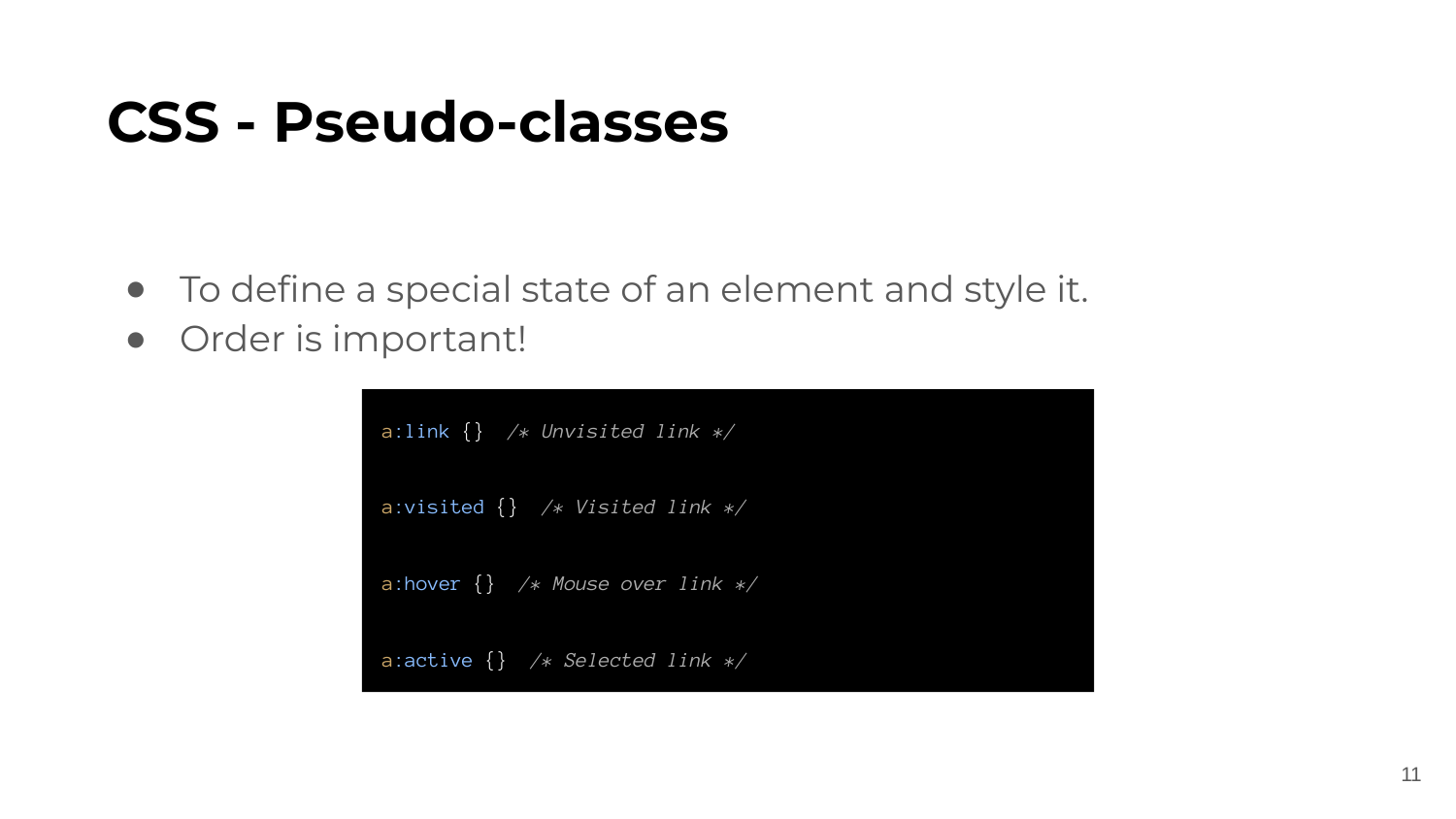

# CSS - Pseudo-classes
To define a special state of an element and style it.
Order is important!
a:link {}  /* Unvisited link */
a:visited {}  /* Visited link */
a:hover {}  /* Mouse over link */
a:active {}  /* Selected link */

11